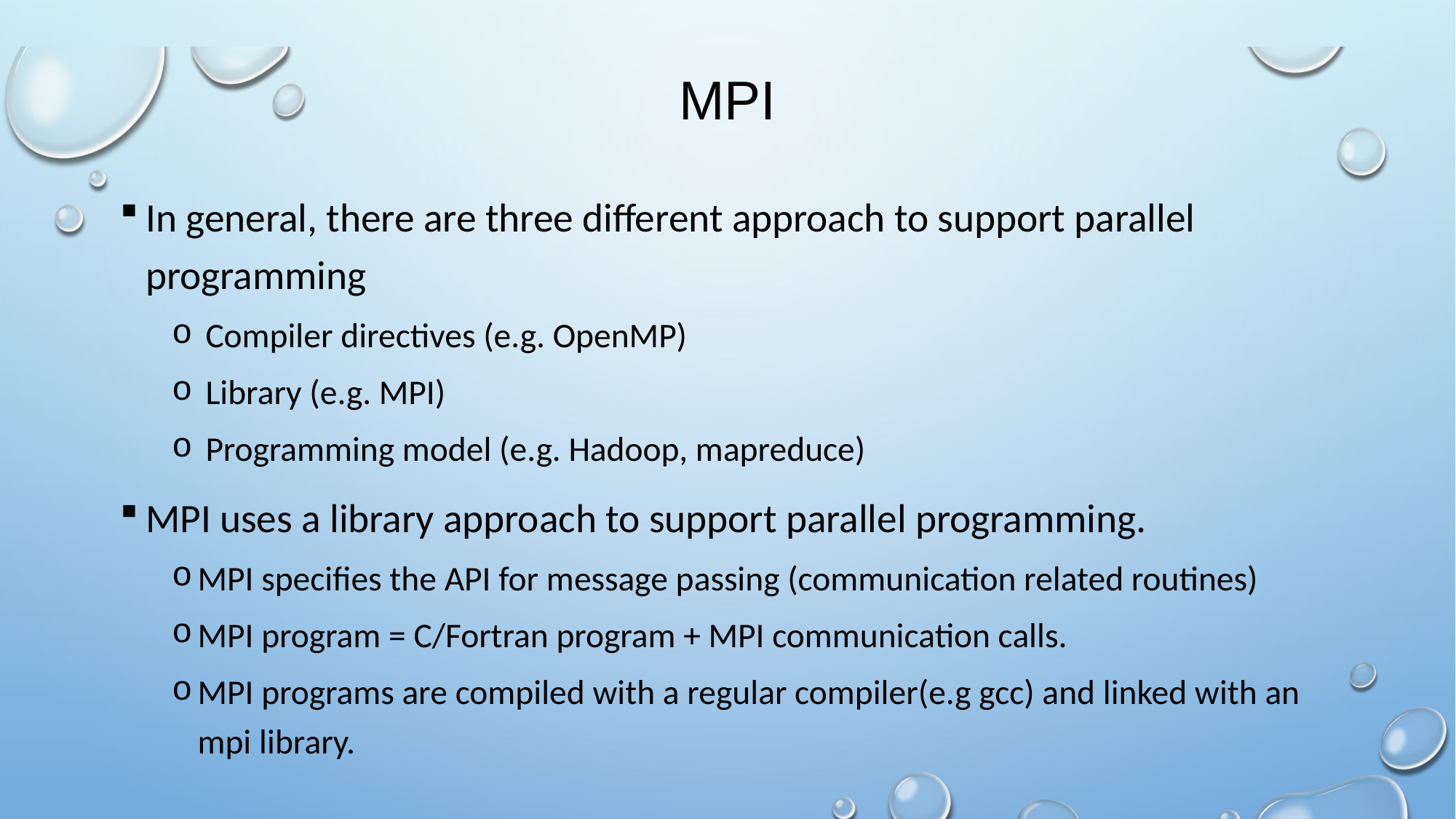

# MPI
In general, there are three different approach to support parallel programming
 Compiler directives (e.g. OpenMP)
 Library (e.g. MPI)
 Programming model (e.g. Hadoop, mapreduce)
MPI uses a library approach to support parallel programming.
MPI specifies the API for message passing (communication related routines)
MPI program = C/Fortran program + MPI communication calls.
MPI programs are compiled with a regular compiler(e.g gcc) and linked with an mpi library.